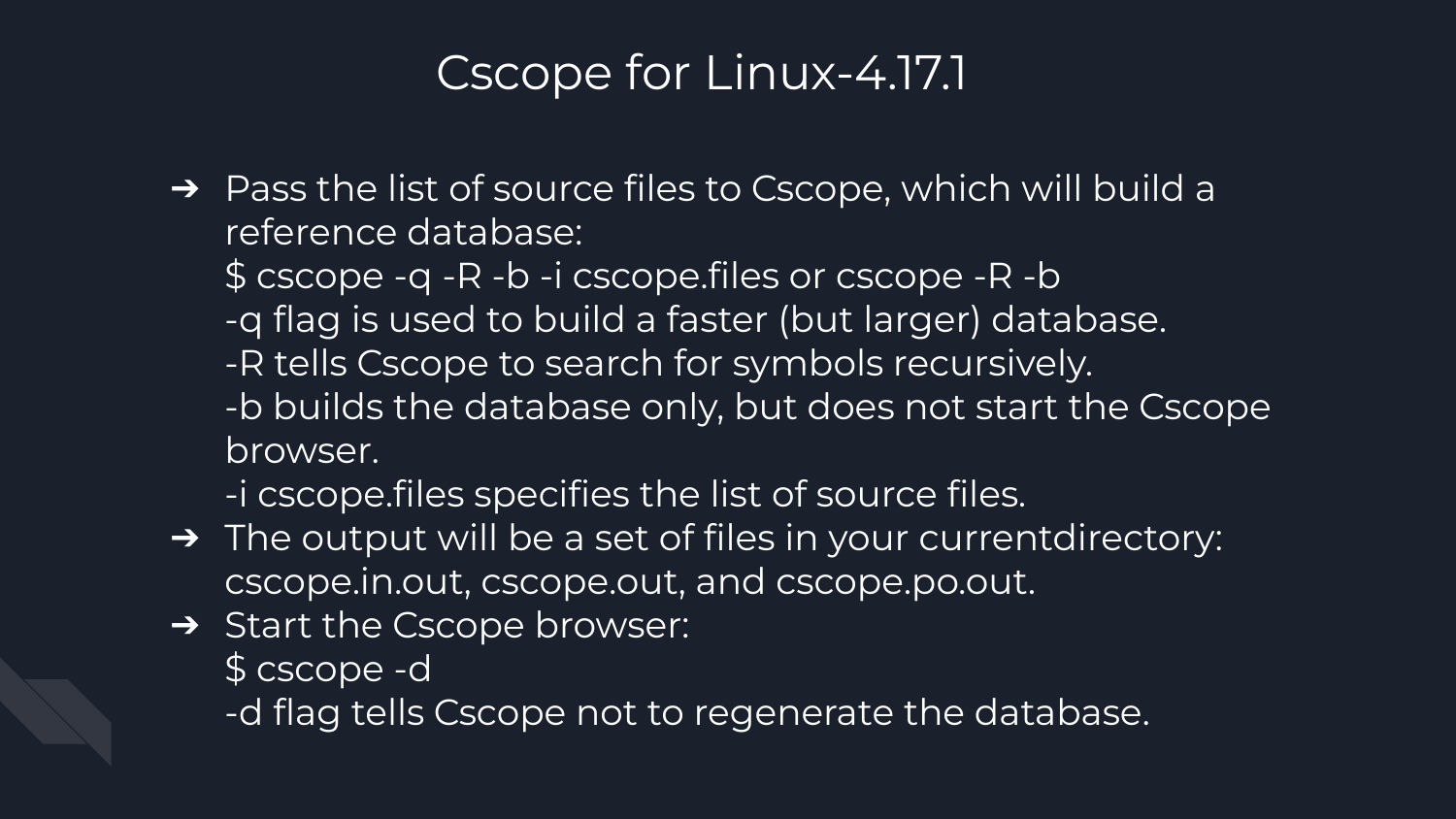

Cscope for Linux-4.17.1
Pass the list of source files to Cscope, which will build a reference database:
$ cscope -q -R -b -i cscope.files or cscope -R -b
-q flag is used to build a faster (but larger) database.
-R tells Cscope to search for symbols recursively.
-b builds the database only, but does not start the Cscope browser.
-i cscope.files specifies the list of source files.
The output will be a set of files in your currentdirectory:
cscope.in.out, cscope.out, and cscope.po.out.
Start the Cscope browser:
$ cscope -d
-d flag tells Cscope not to regenerate the database.